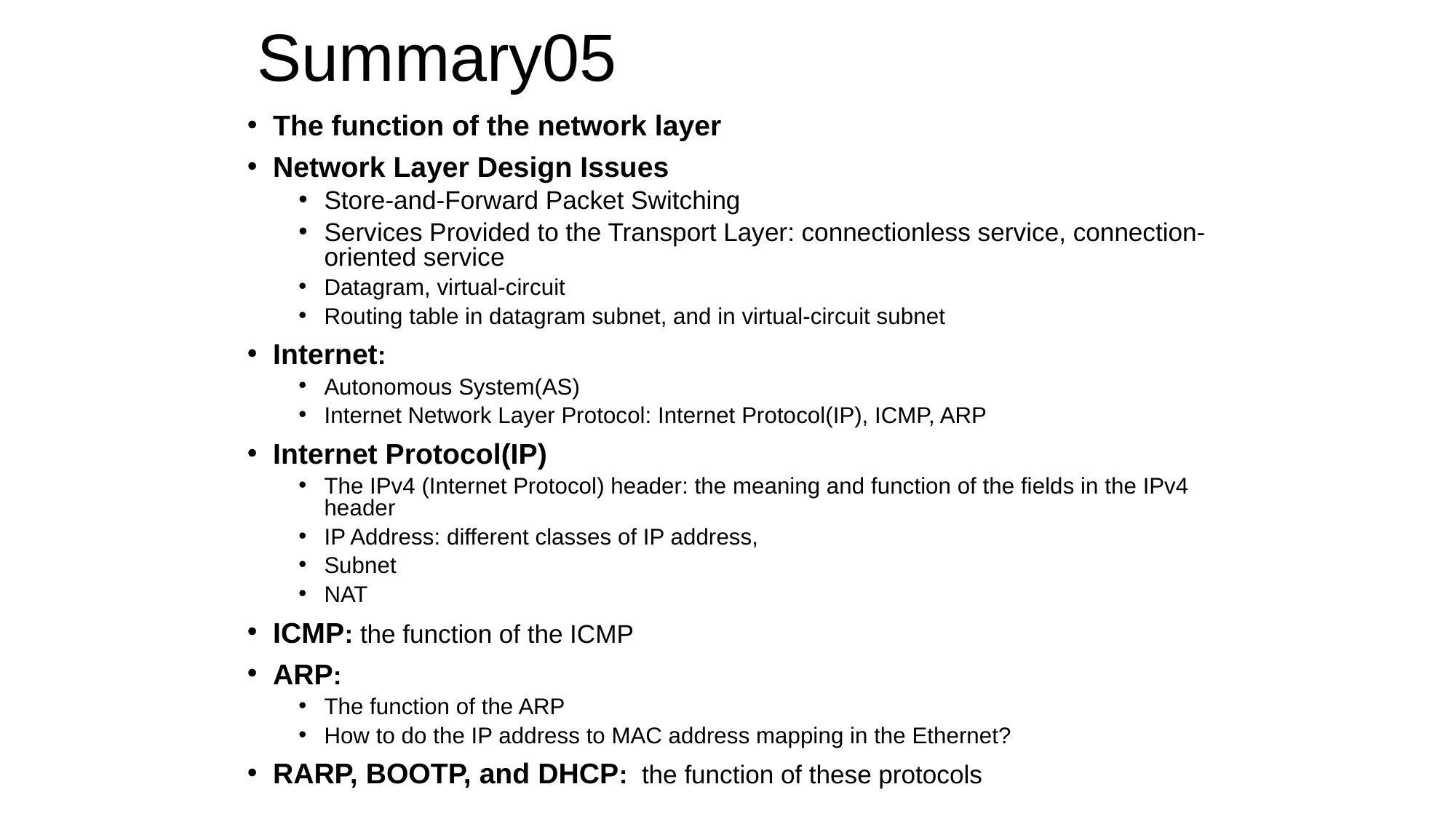

# Summary05
The function of the network layer
Network Layer Design Issues
Store-and-Forward Packet Switching
Services Provided to the Transport Layer: connectionless service, connection-oriented service
Datagram, virtual-circuit
Routing table in datagram subnet, and in virtual-circuit subnet
Internet:
Autonomous System(AS)
Internet Network Layer Protocol: Internet Protocol(IP), ICMP, ARP
Internet Protocol(IP)
The IPv4 (Internet Protocol) header: the meaning and function of the fields in the IPv4 header
IP Address: different classes of IP address,
Subnet
NAT
ICMP: the function of the ICMP
ARP:
The function of the ARP
How to do the IP address to MAC address mapping in the Ethernet?
RARP, BOOTP, and DHCP:  the function of these protocols